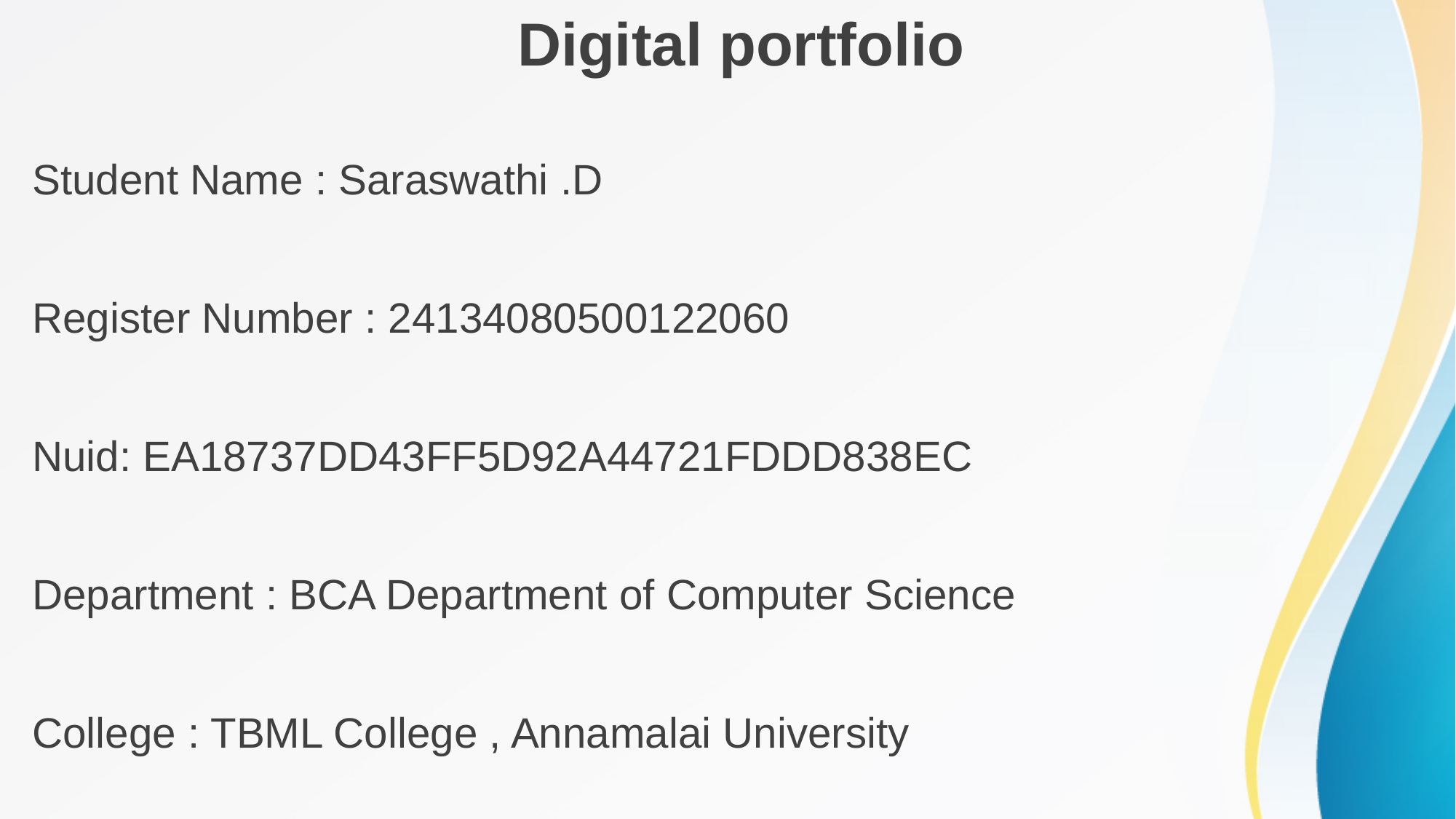

Digital portfolio

Student Name : Saraswathi .D

Register Number : 24134080500122060

Nuid: EA18737DD43FF5D92A44721FDDD838EC

Department : BCA Department of Computer Science

College : TBML College , Annamalai University